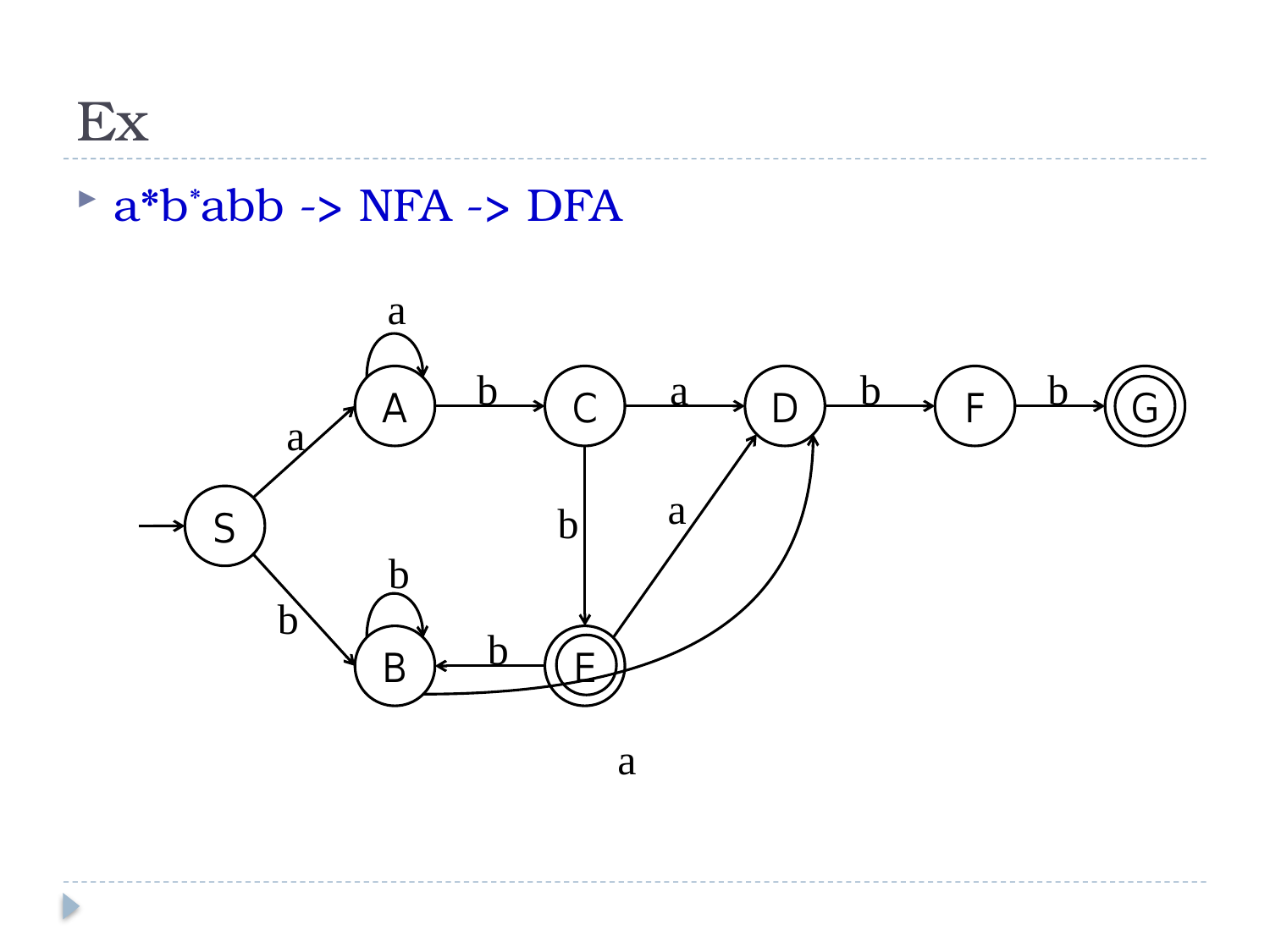

# Ex
a*b*abb -> NFA -> DFA
a
b
a
b
b
A
C
D
F
G

a
a
S
b
b
b
b
B
E

a
97